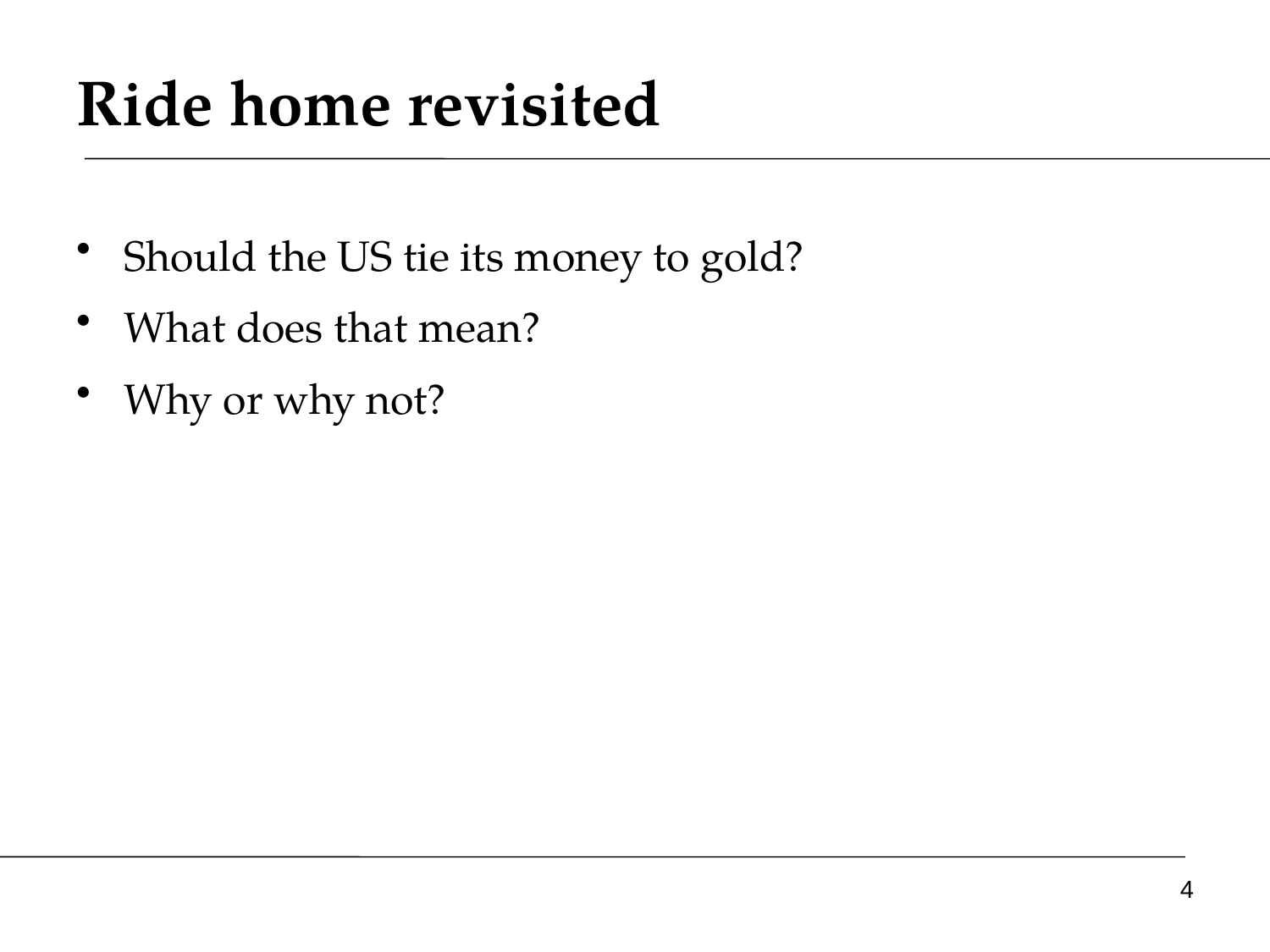

# Ride home revisited
Should the US tie its money to gold?
What does that mean?
Why or why not?
4